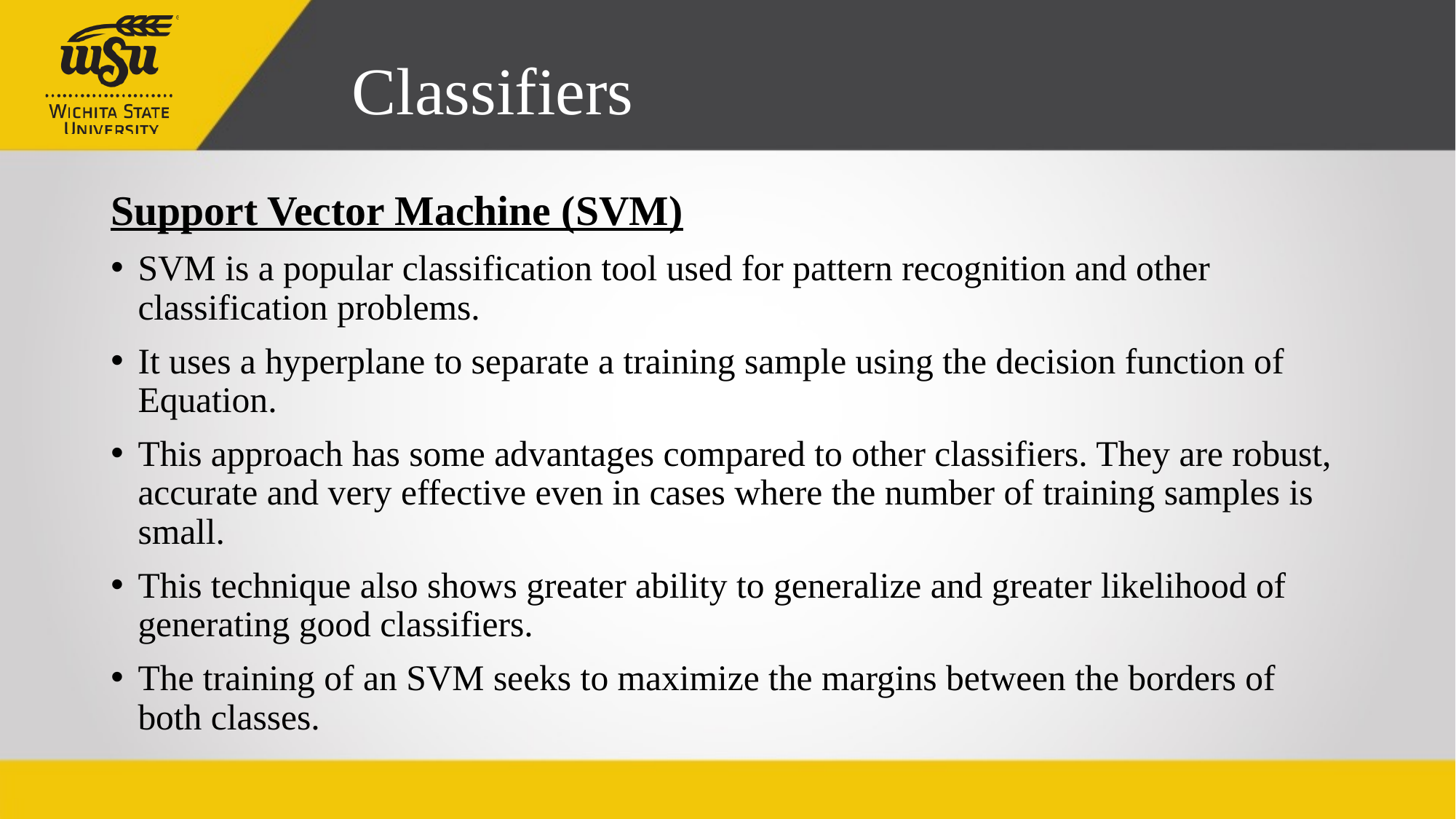

# Classifiers
Support Vector Machine (SVM)
SVM is a popular classification tool used for pattern recognition and other classification problems.
It uses a hyperplane to separate a training sample using the decision function of Equation.
This approach has some advantages compared to other classifiers. They are robust, accurate and very effective even in cases where the number of training samples is small.
This technique also shows greater ability to generalize and greater likelihood of generating good classifiers.
The training of an SVM seeks to maximize the margins between the borders of both classes.